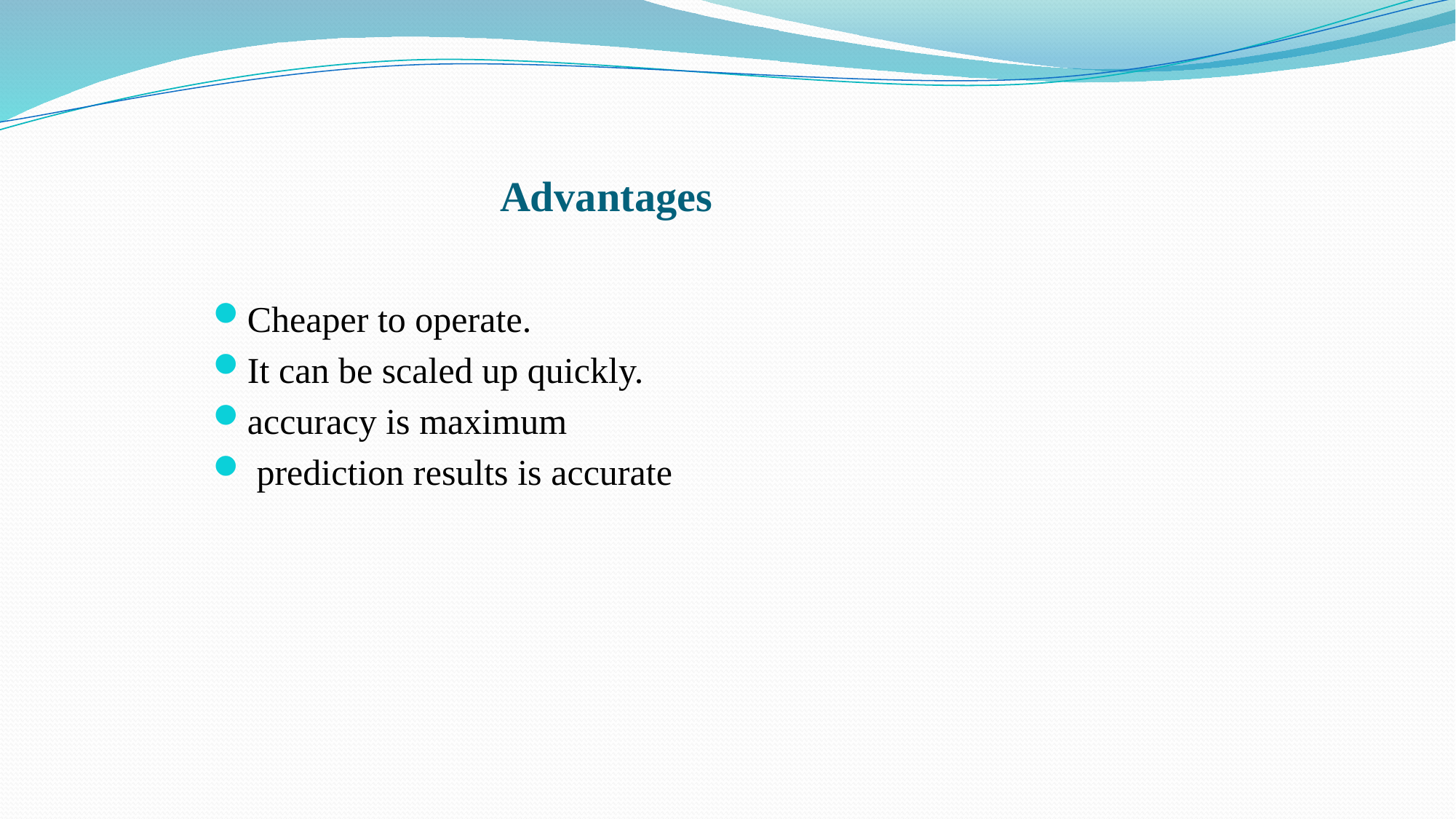

# Advantages

Cheaper to operate.
It can be scaled up quickly.
accuracy is maximum
 prediction results is accurate